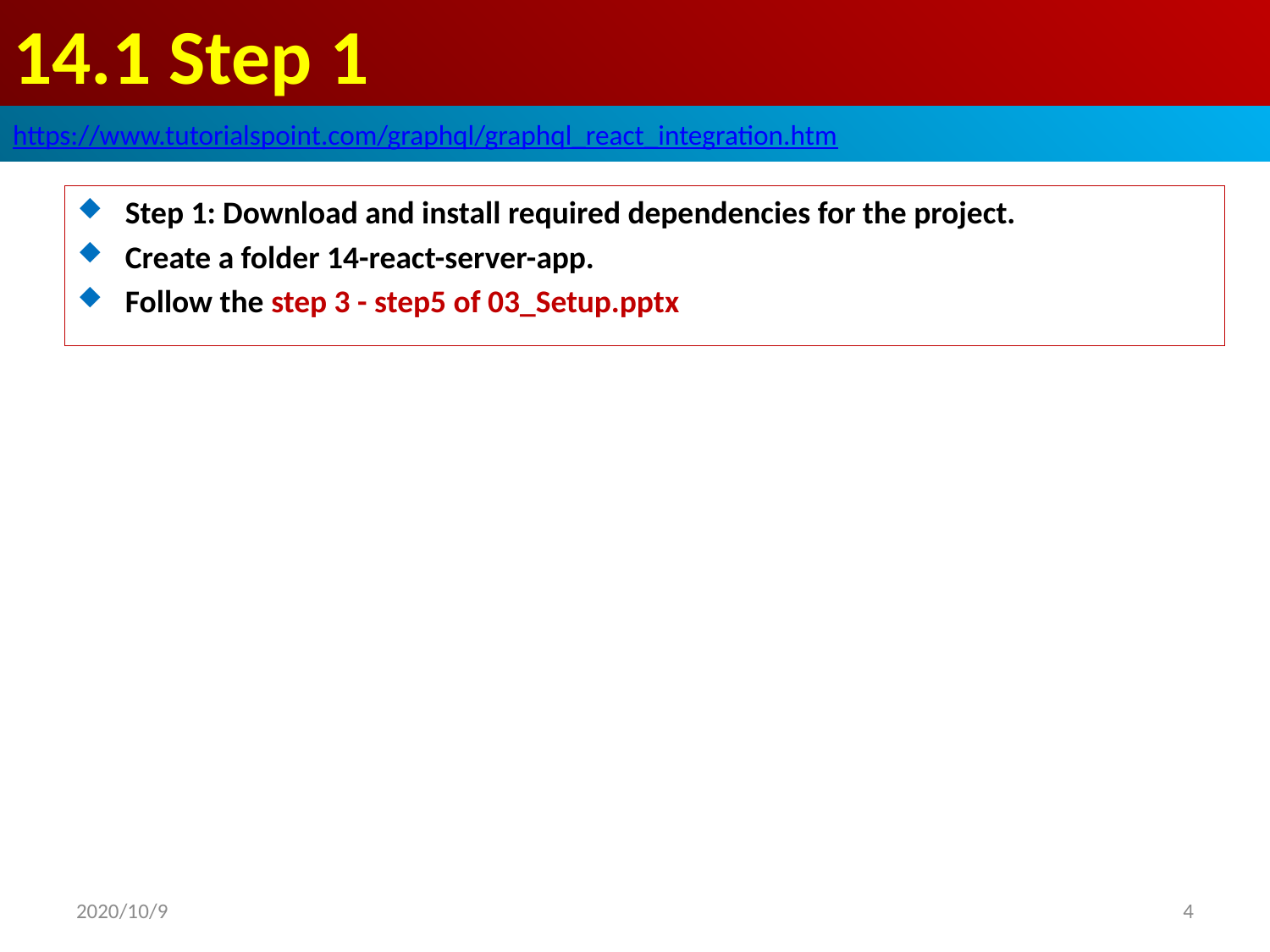

# 14.1 Step 1
https://www.tutorialspoint.com/graphql/graphql_react_integration.htm
Step 1: Download and install required dependencies for the project.
Create a folder 14-react-server-app.
Follow the step 3 - step5 of 03_Setup.pptx
2020/10/9
4